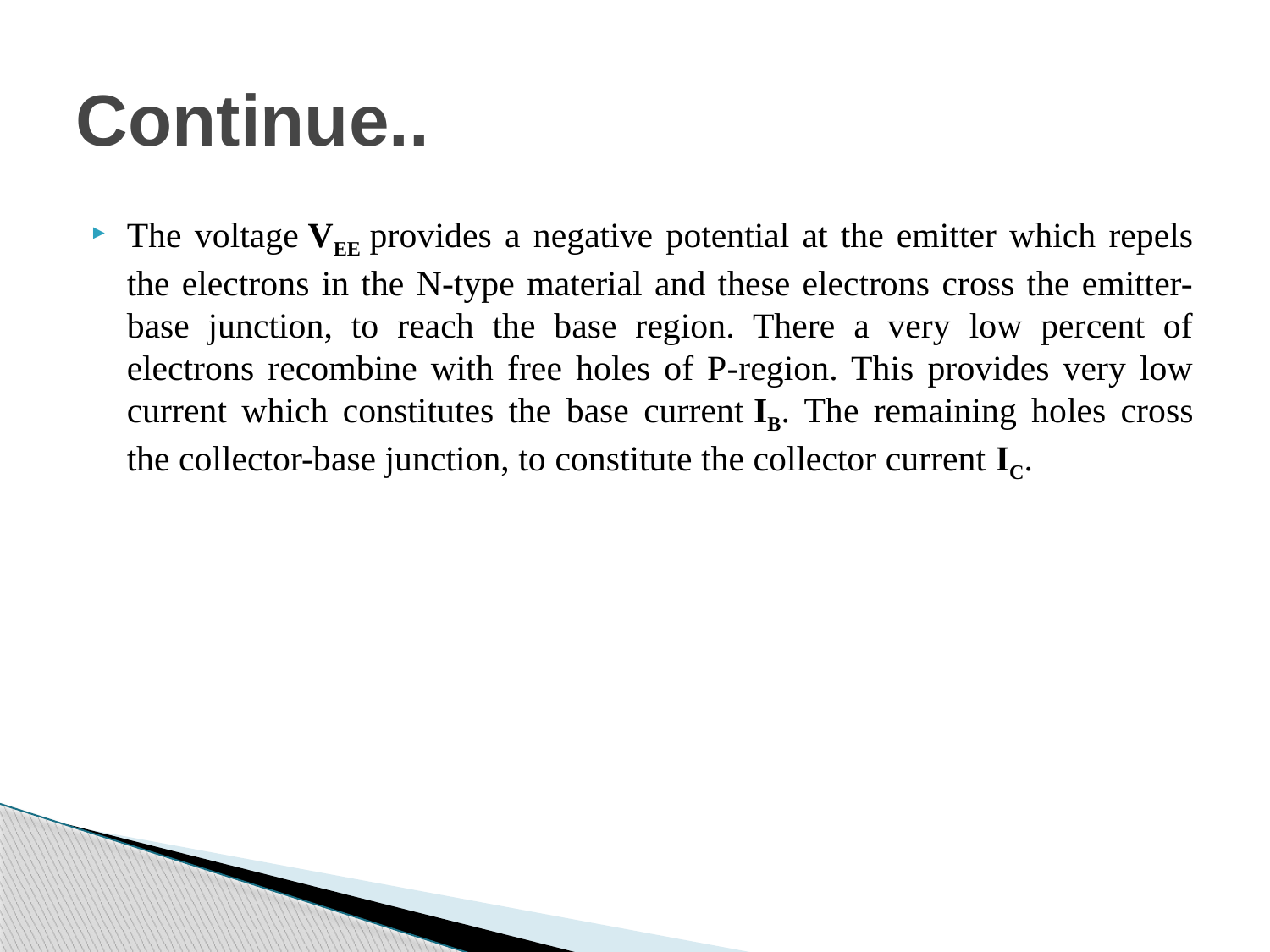

# Continue..
The voltage VEE provides a negative potential at the emitter which repels the electrons in the N-type material and these electrons cross the emitter-base junction, to reach the base region. There a very low percent of electrons recombine with free holes of P-region. This provides very low current which constitutes the base current IB. The remaining holes cross the collector-base junction, to constitute the collector current IC.